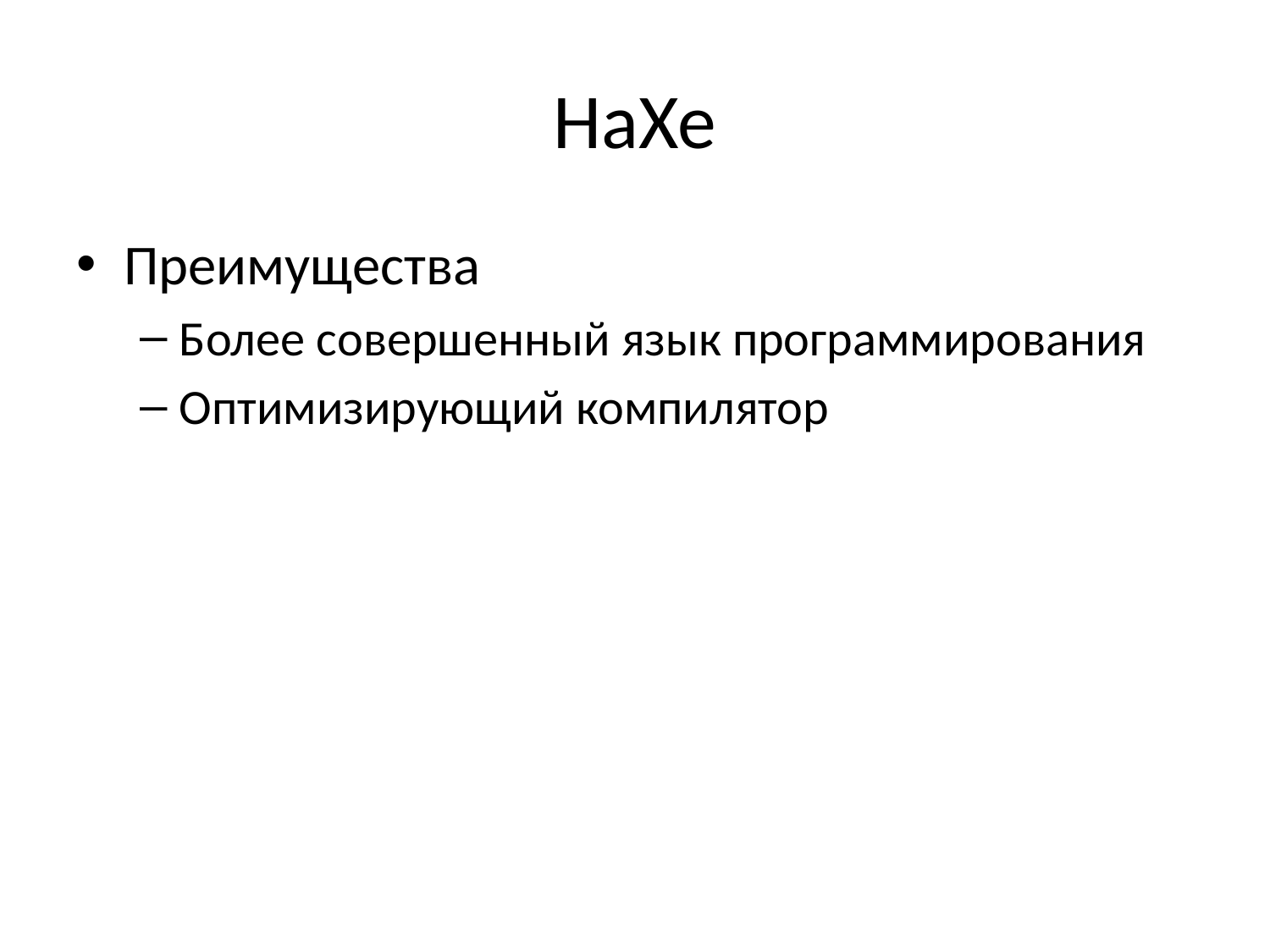

# HaXe
Преимущества
Более совершенный язык программирования
Оптимизирующий компилятор